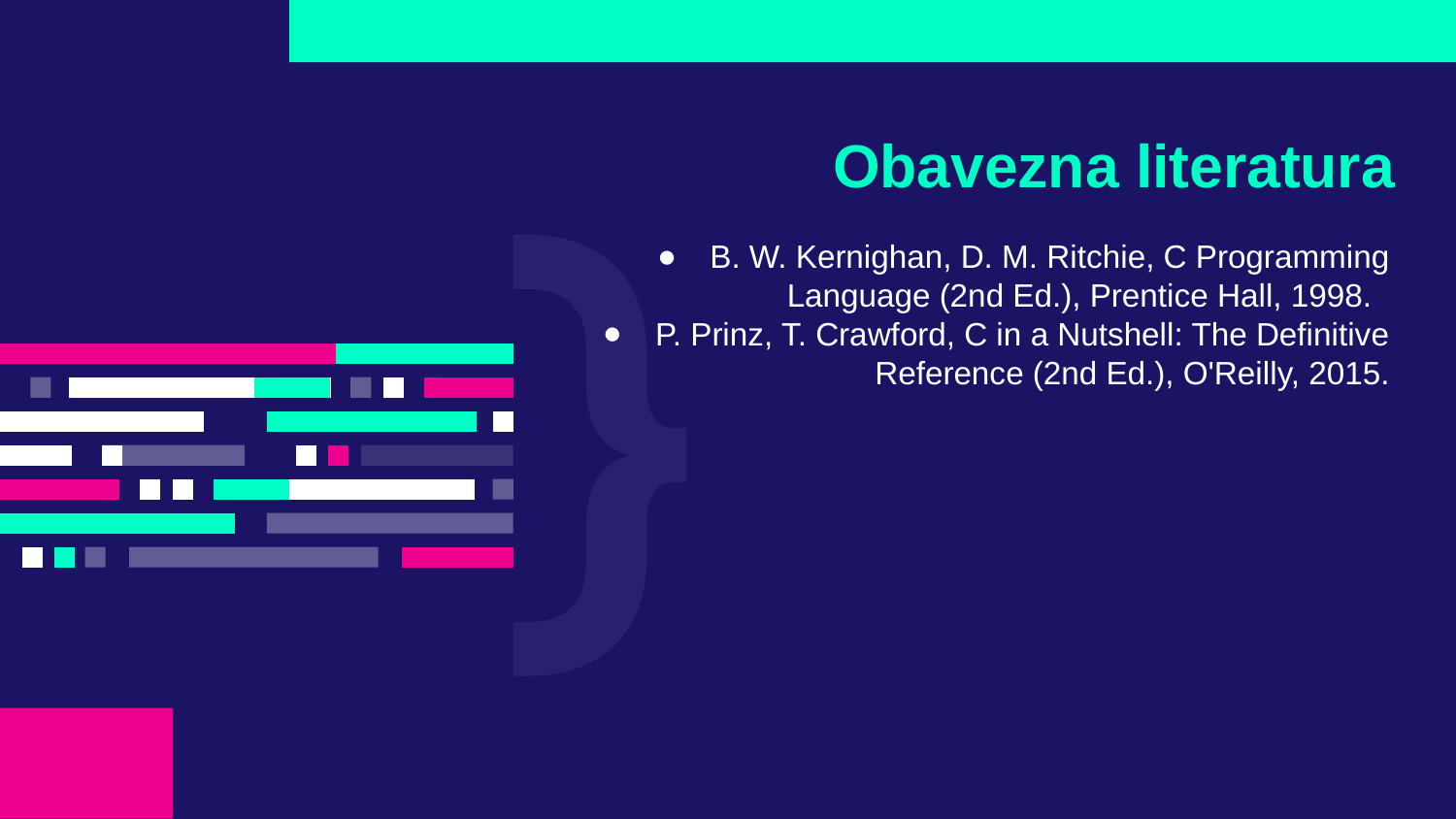

# Obavezna literatura
B. W. Kernighan, D. M. Ritchie, C Programming Language (2nd Ed.), Prentice Hall, 1998.
P. Prinz, T. Crawford, C in a Nutshell: The Definitive Reference (2nd Ed.), O'Reilly, 2015.